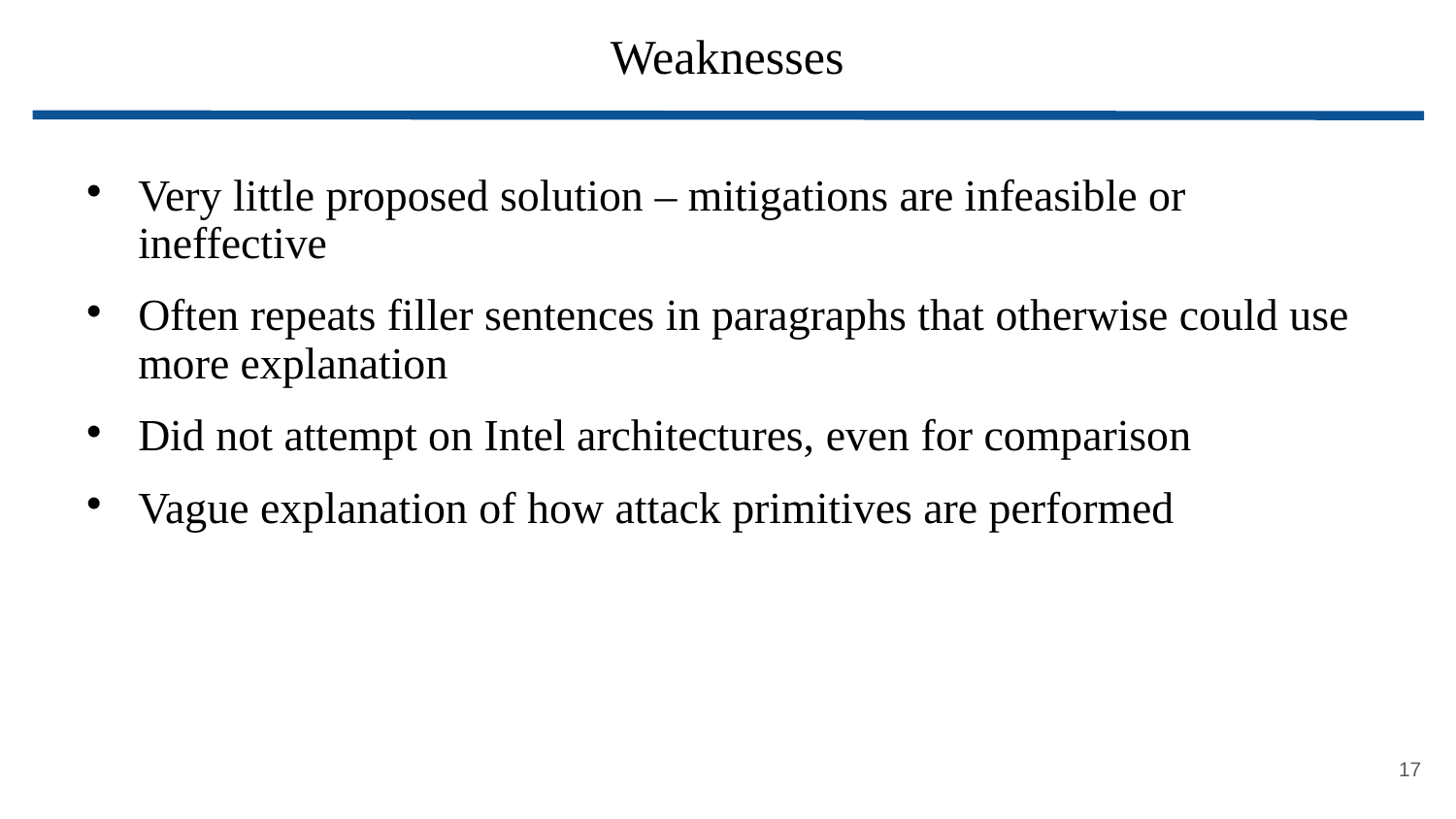

# Weaknesses

Very little proposed solution – mitigations are infeasible or ineffective
Often repeats filler sentences in paragraphs that otherwise could use more explanation
Did not attempt on Intel architectures, even for comparison
Vague explanation of how attack primitives are performed
17